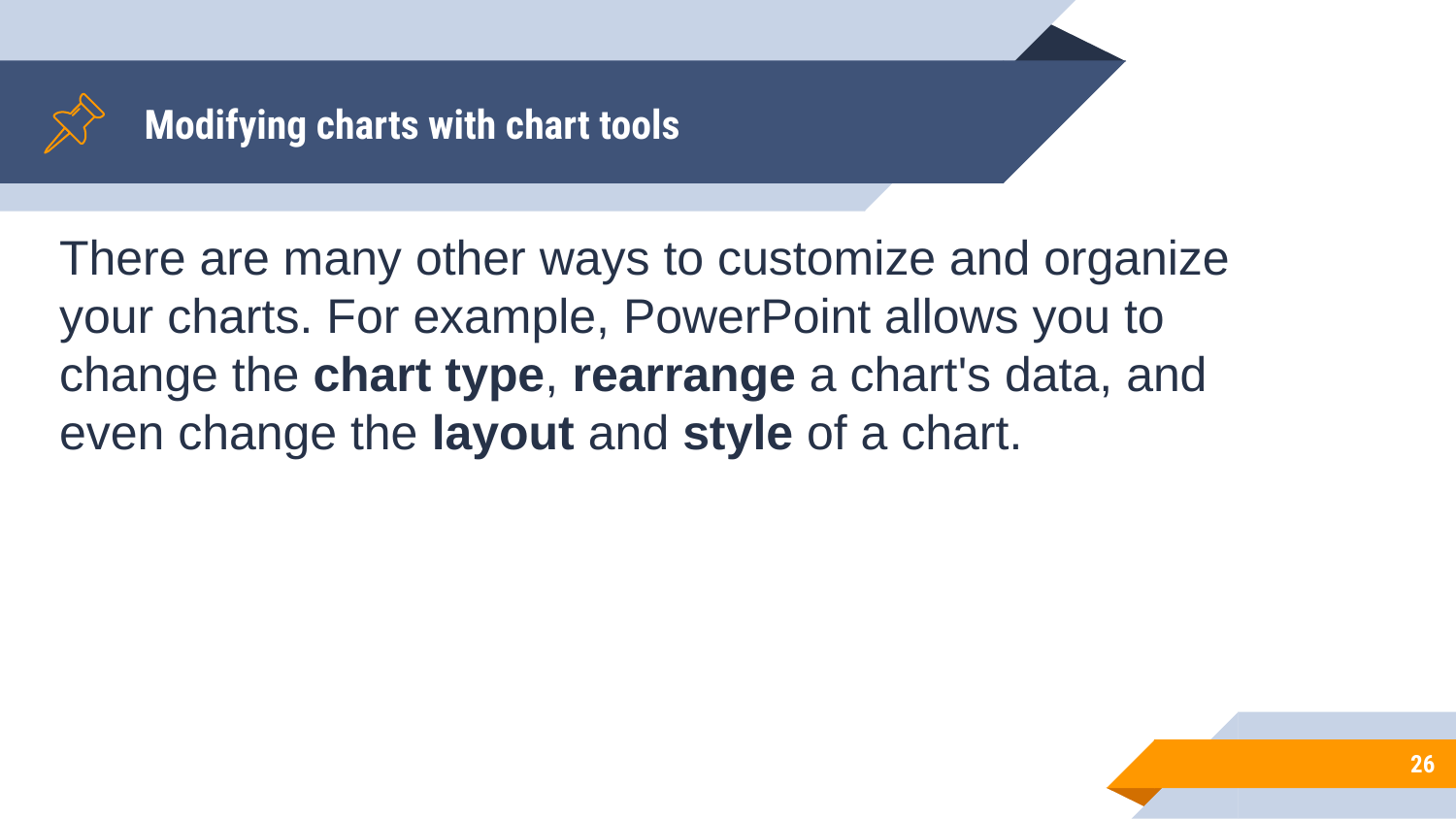

# Modifying charts with chart tools

There are many other ways to customize and organize your charts. For example, PowerPoint allows you to change the chart type, rearrange a chart's data, and even change the layout and style of a chart.
26